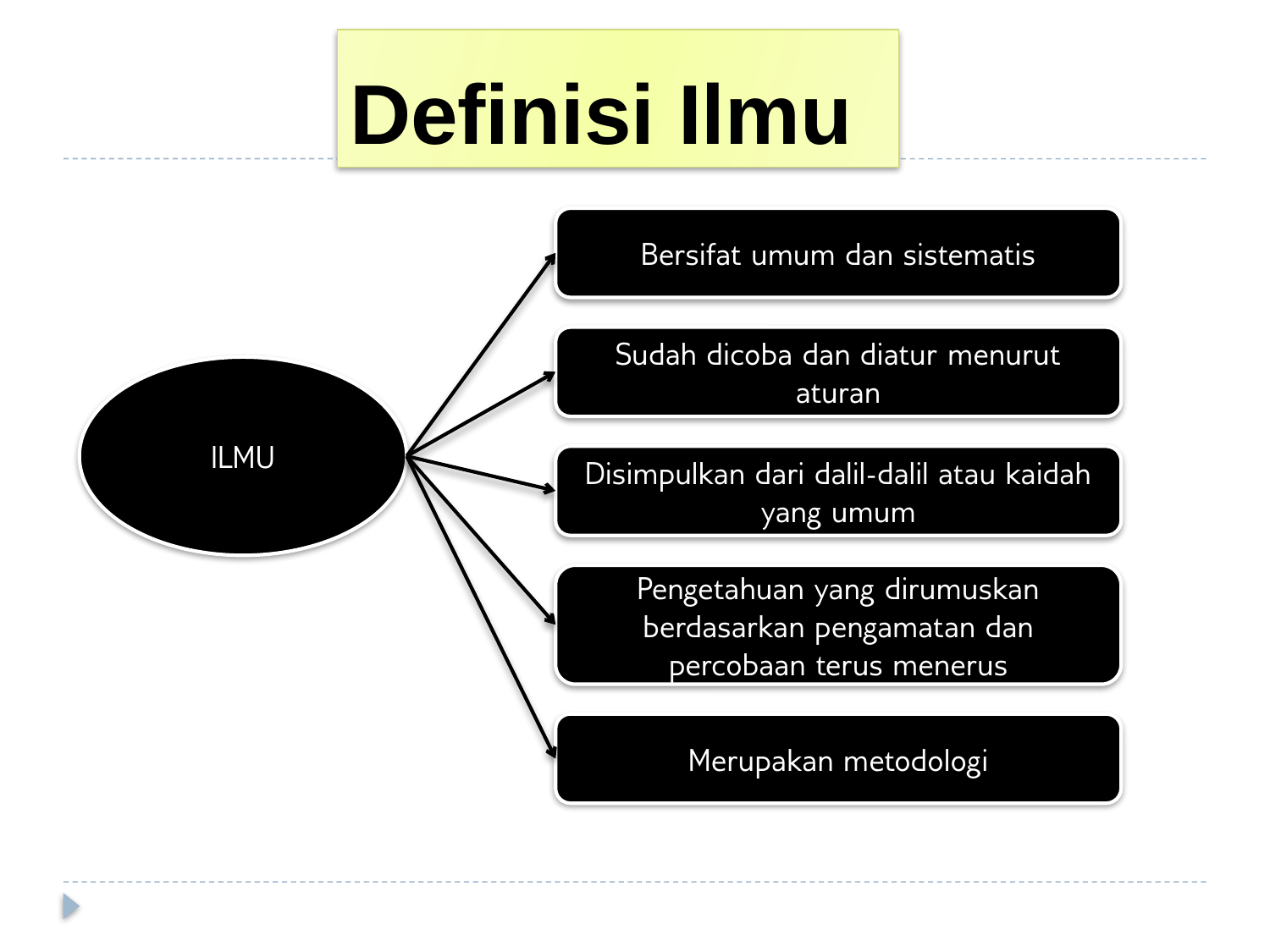

# Definisi Ilmu
Bersifat umum dan sistematis
Sudah dicoba dan diatur menurut aturan
ILMU
Disimpulkan dari dalil-dalil atau kaidah yang umum
Pengetahuan yang dirumuskan berdasarkan pengamatan dan percobaan terus menerus
Merupakan metodologi